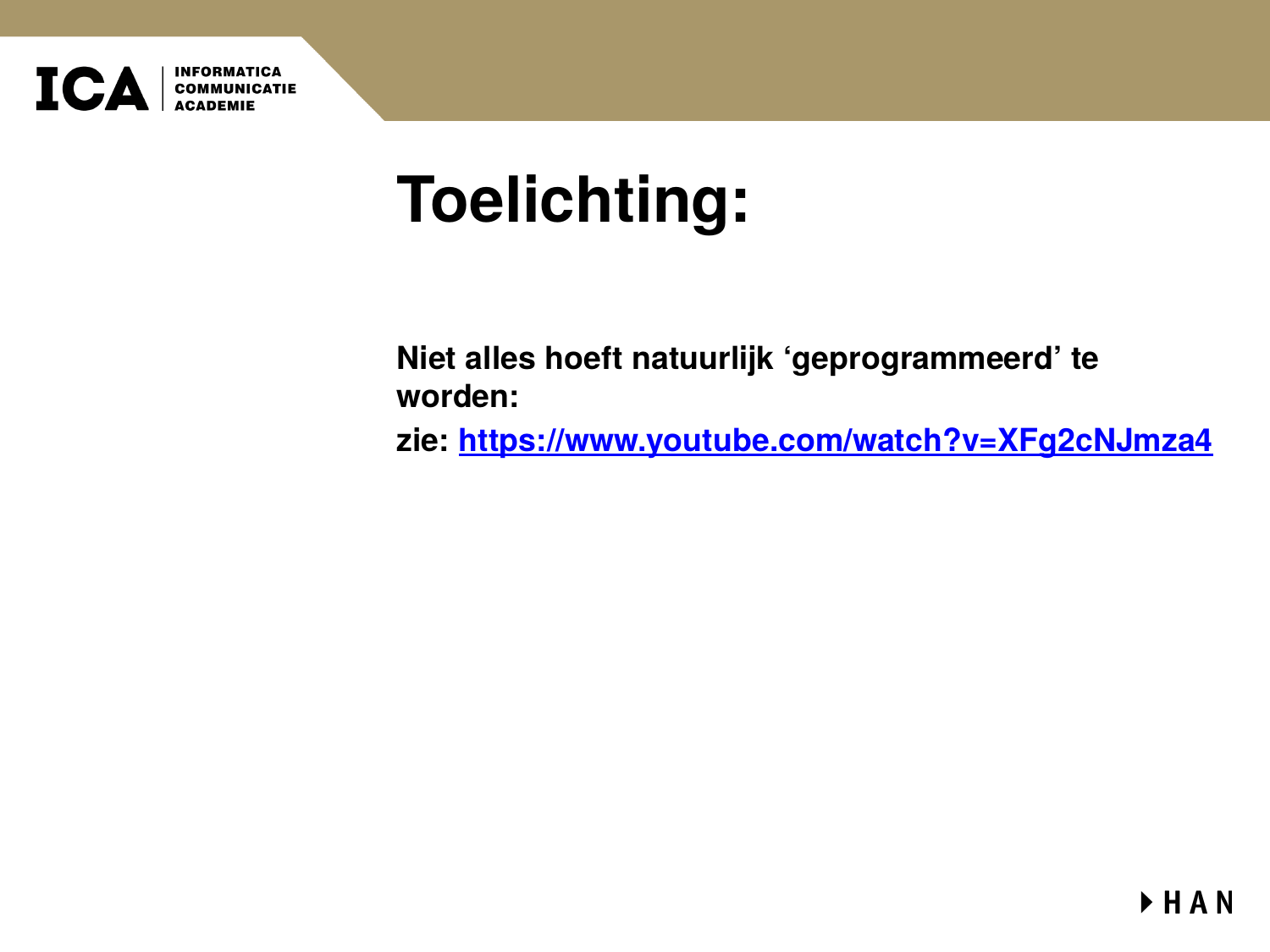

# Toelichting:

Niet alles hoeft natuurlijk ‘geprogrammeerd’ te worden:
zie: https://www.youtube.com/watch?v=XFg2cNJmza4